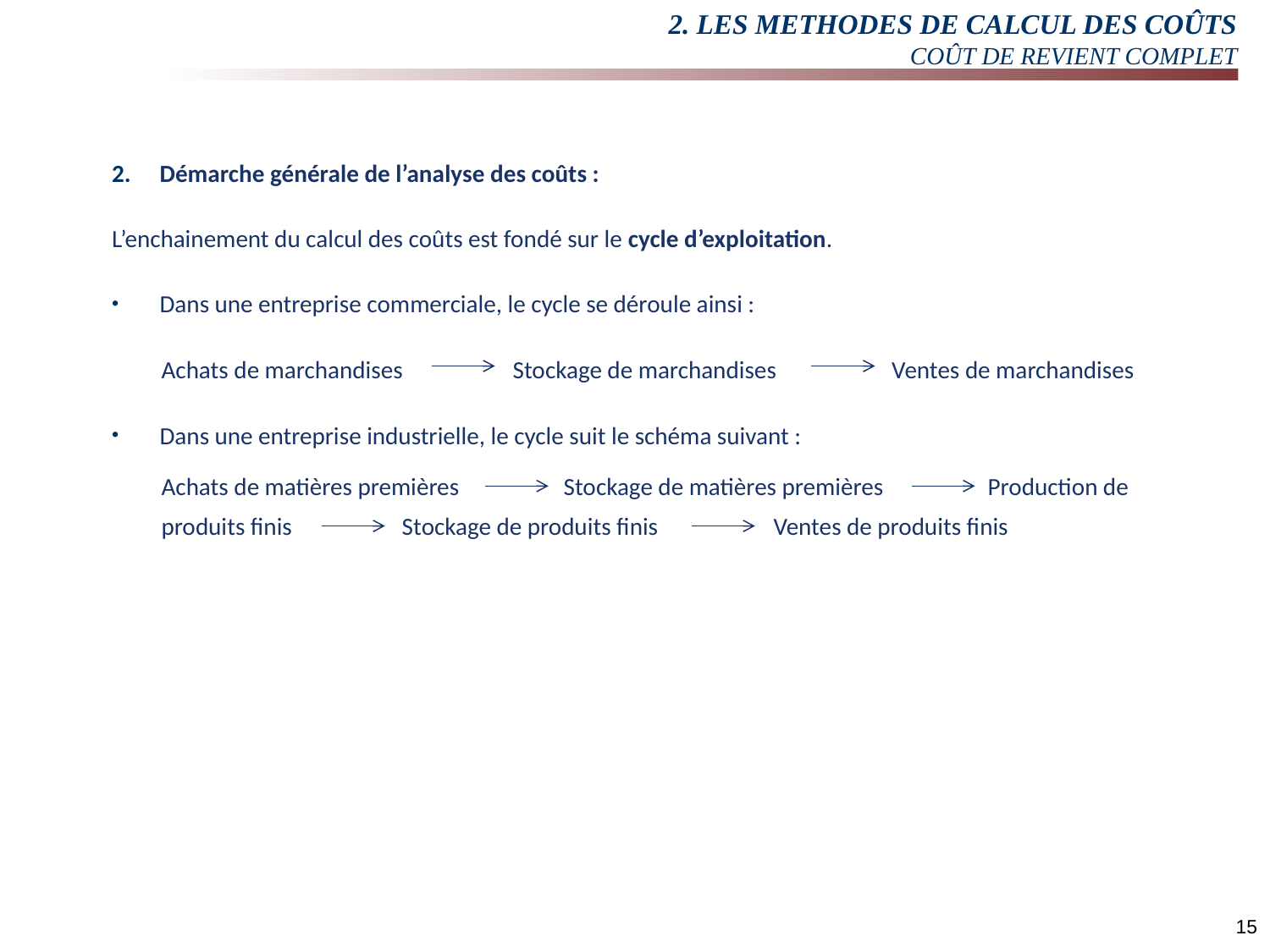

# 2. LES METHODES DE CALCUL DES COÛTS COÛT DE REVIENT COMPLET
Démarche générale de l’analyse des coûts :
L’enchainement du calcul des coûts est fondé sur le cycle d’exploitation.
Dans une entreprise commerciale, le cycle se déroule ainsi :
         Achats de marchandises                    Stockage de marchandises                     Ventes de marchandises
Dans une entreprise industrielle, le cycle suit le schéma suivant :
         Achats de matières premières                   Stockage de matières premières                   Production de
         produits finis                    Stockage de produits finis                     Ventes de produits finis

15